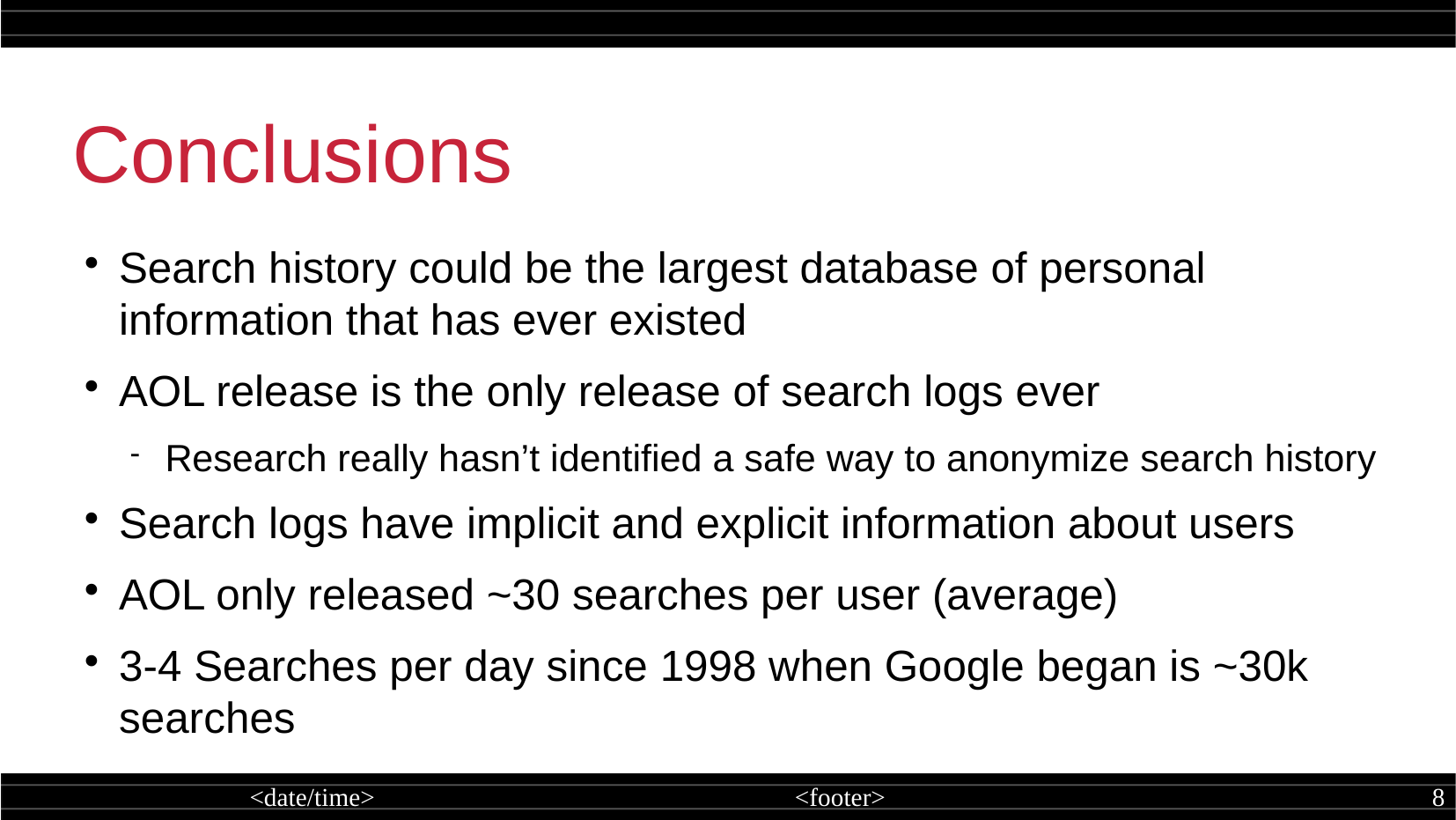

Conclusions
Search history could be the largest database of personal information that has ever existed
AOL release is the only release of search logs ever
Research really hasn’t identified a safe way to anonymize search history
Search logs have implicit and explicit information about users
AOL only released ~30 searches per user (average)
3-4 Searches per day since 1998 when Google began is ~30k searches